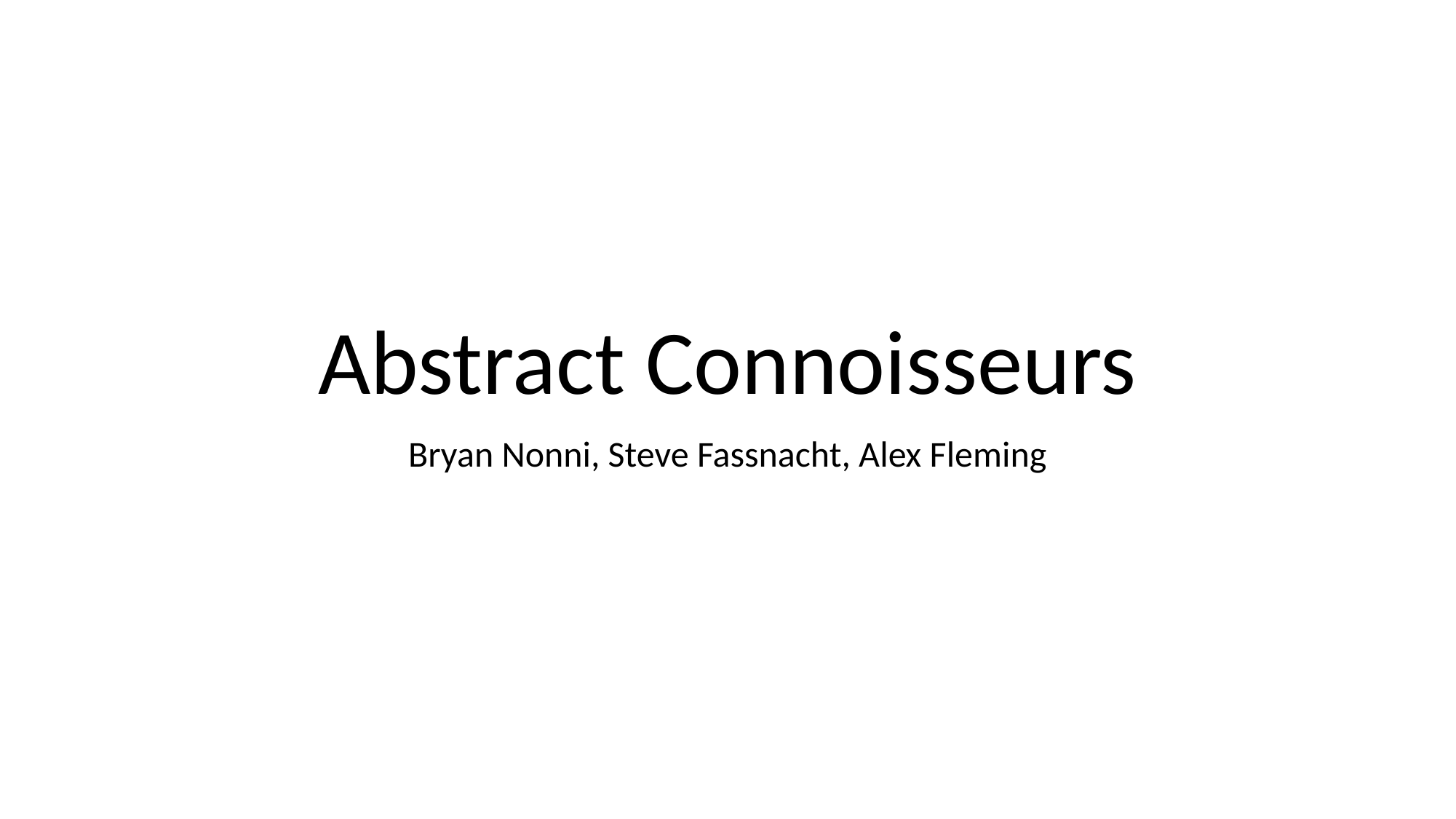

# Abstract Connoisseurs
Bryan Nonni, Steve Fassnacht, Alex Fleming